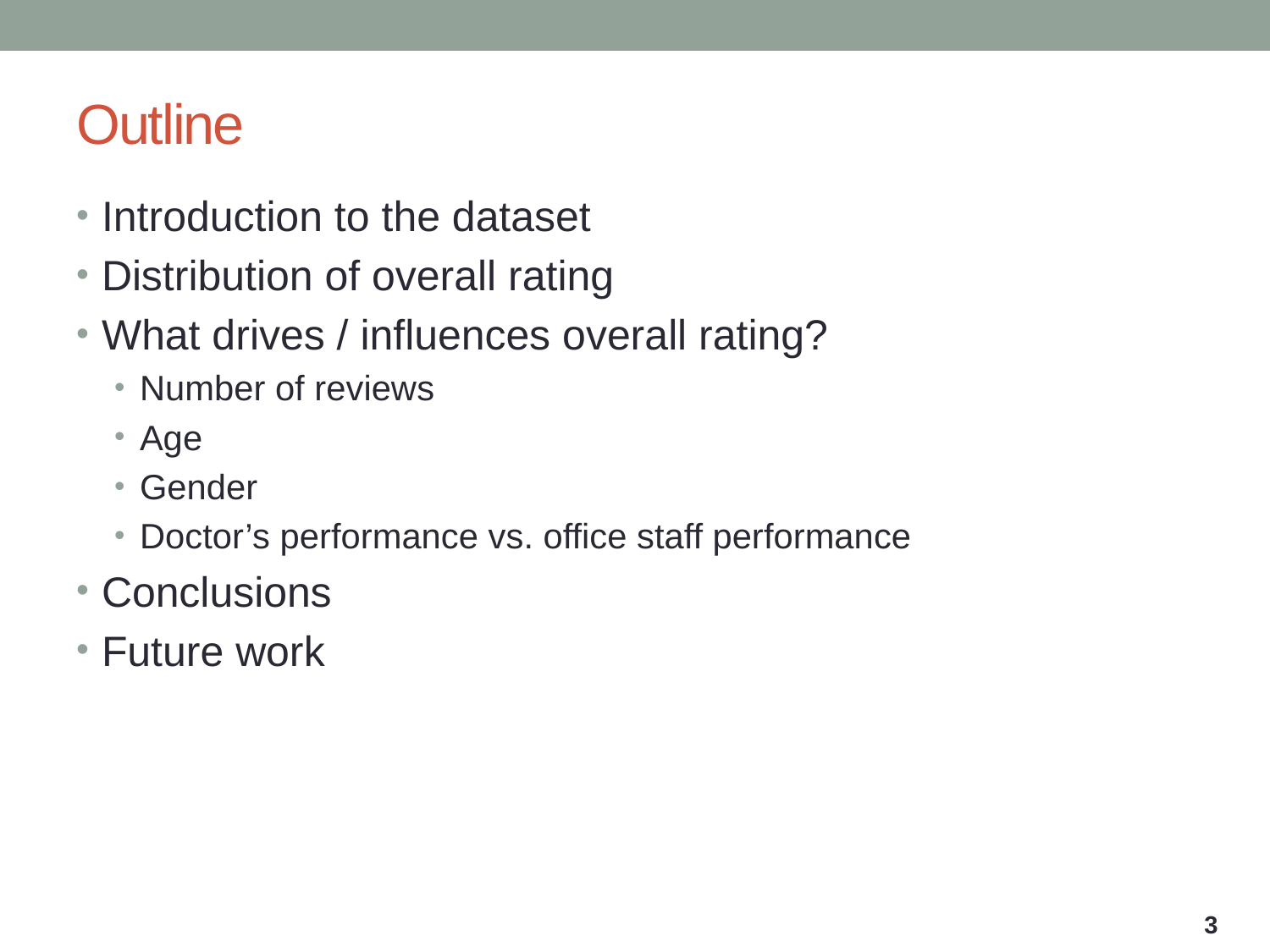

# Outline
Introduction to the dataset
Distribution of overall rating
What drives / influences overall rating?
Number of reviews
Age
Gender
Doctor’s performance vs. office staff performance
Conclusions
Future work